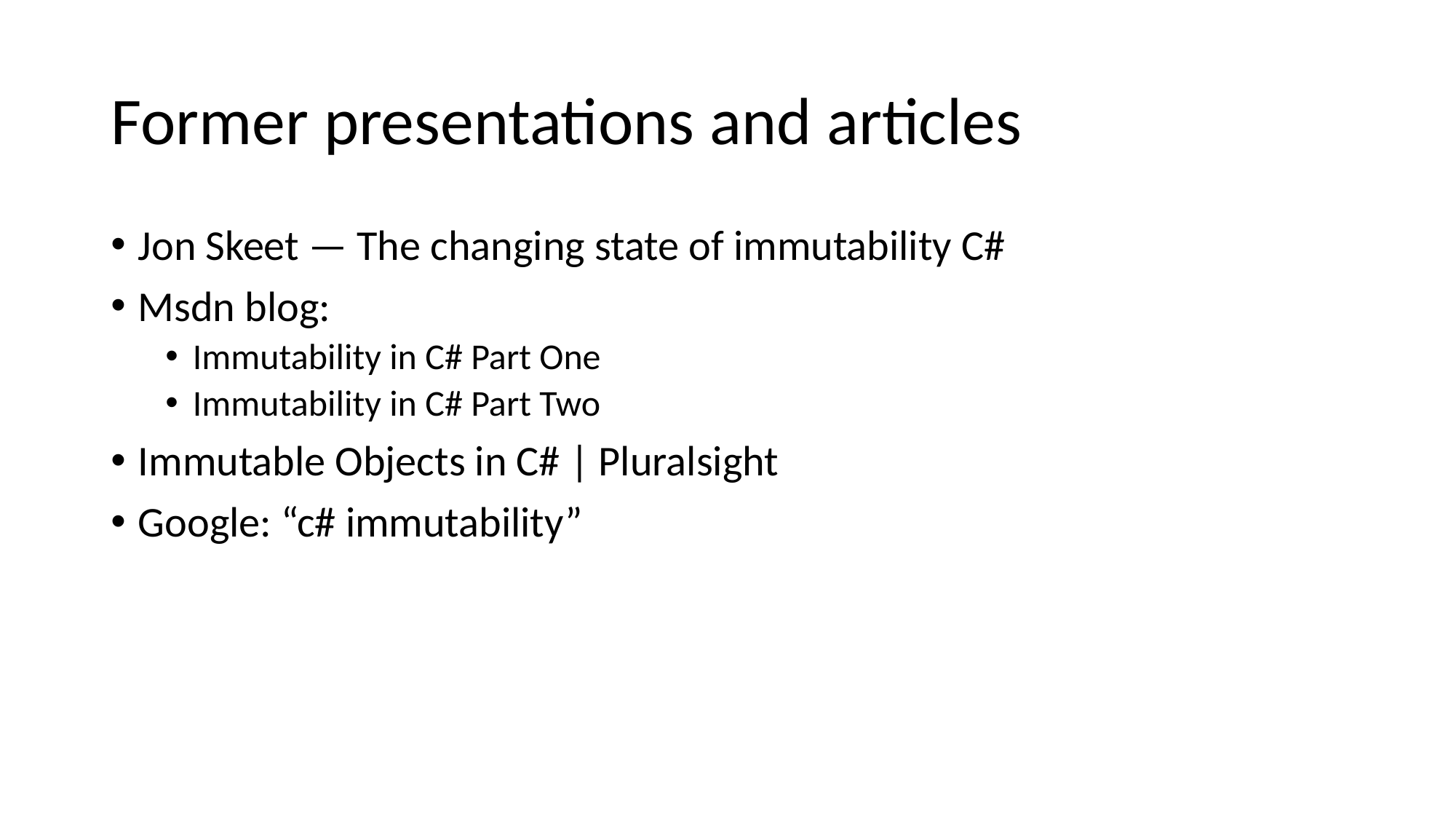

# Former presentations and articles
Jon Skeet — The changing state of immutability C#
Msdn blog:
Immutability in C# Part One
Immutability in C# Part Two
Immutable Objects in C# | Pluralsight
Google: “c# immutability”